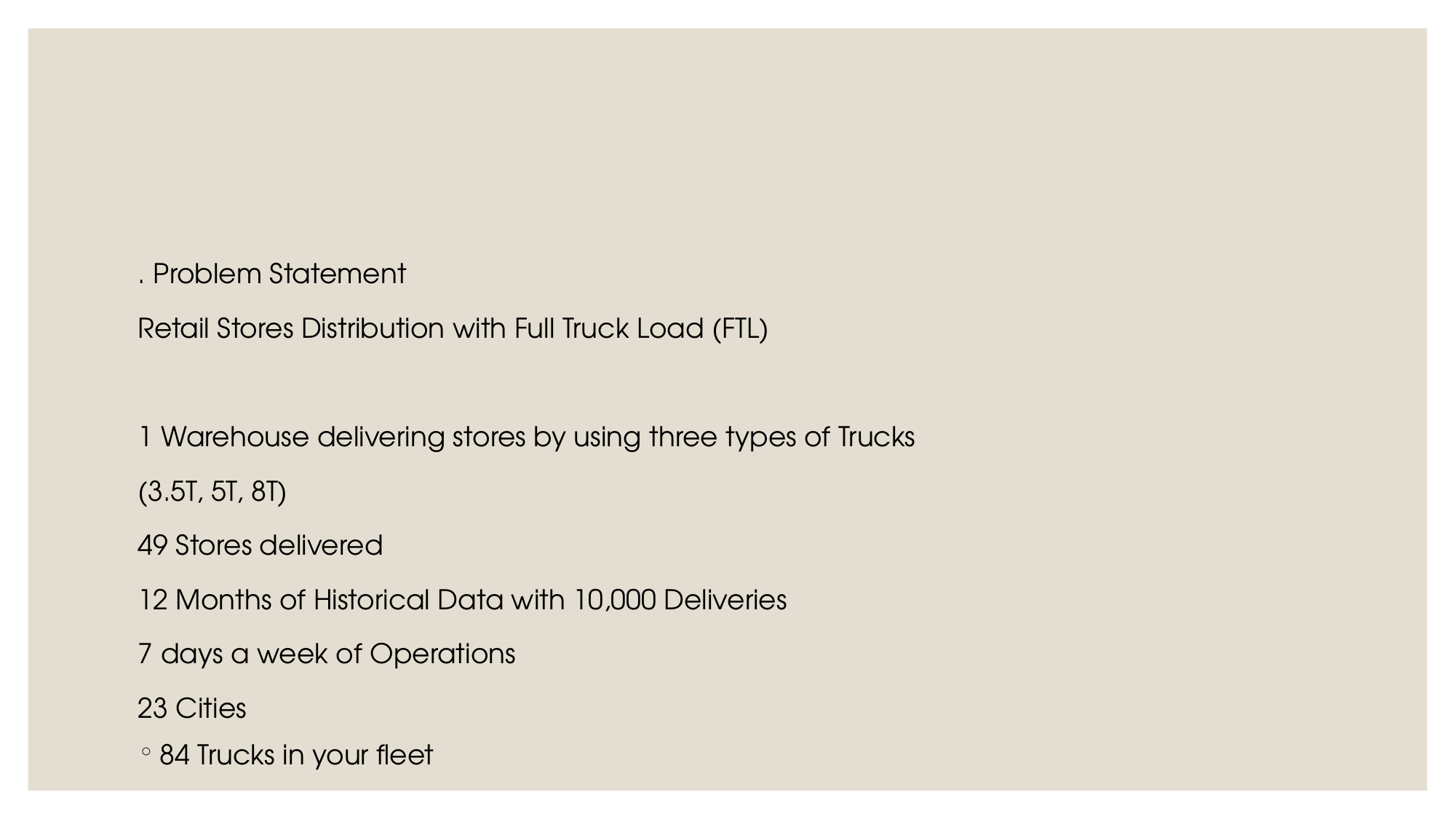

#
. Problem Statement
Retail Stores Distribution with Full Truck Load (FTL)

1 Warehouse delivering stores by using three types of Trucks
(3.5T, 5T, 8T)
49 Stores delivered
12 Months of Historical Data with 10,000 Deliveries
7 days a week of Operations
23 Cities
84 Trucks in your fleet